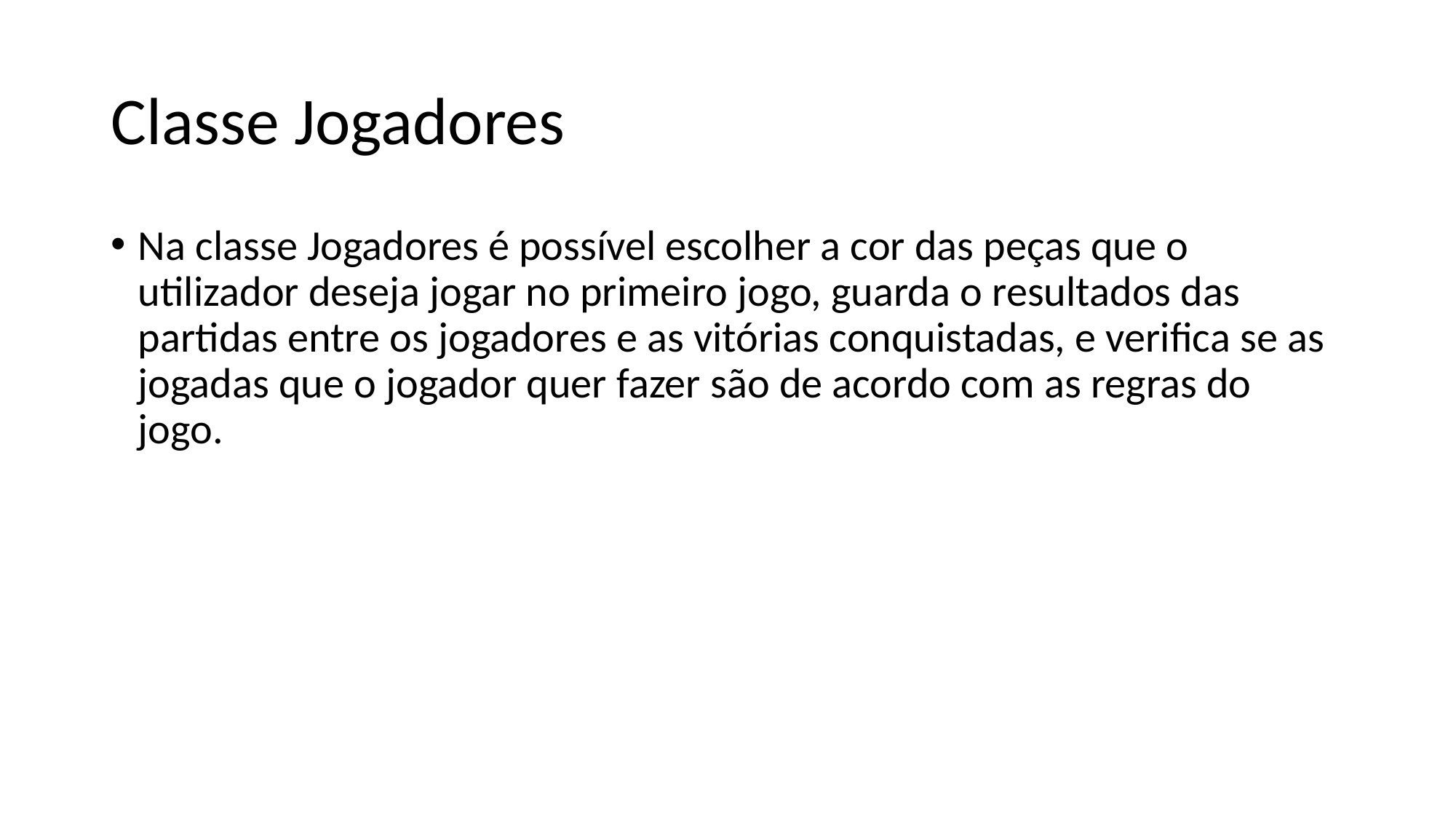

# Classe Jogadores
Na classe Jogadores é possível escolher a cor das peças que o utilizador deseja jogar no primeiro jogo, guarda o resultados das partidas entre os jogadores e as vitórias conquistadas, e verifica se as jogadas que o jogador quer fazer são de acordo com as regras do jogo.